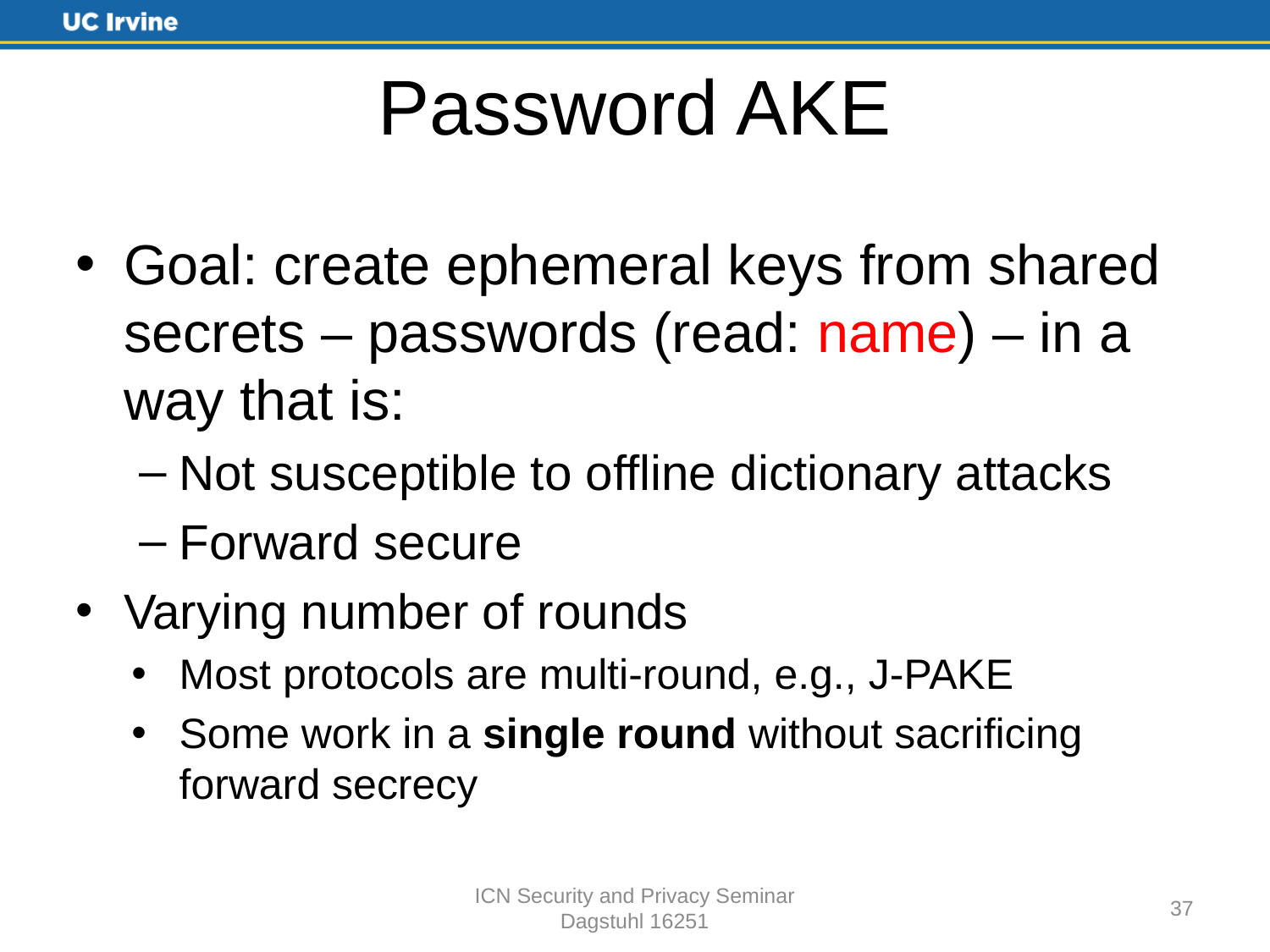

# Password AKE
Goal: create ephemeral keys from shared secrets – passwords (read: name) – in a way that is:
Not susceptible to offline dictionary attacks
Forward secure
Varying number of rounds
Most protocols are multi-round, e.g., J-PAKE
Some work in a single round without sacrificing forward secrecy

ICN Security and Privacy Seminar
Dagstuhl 16251
37